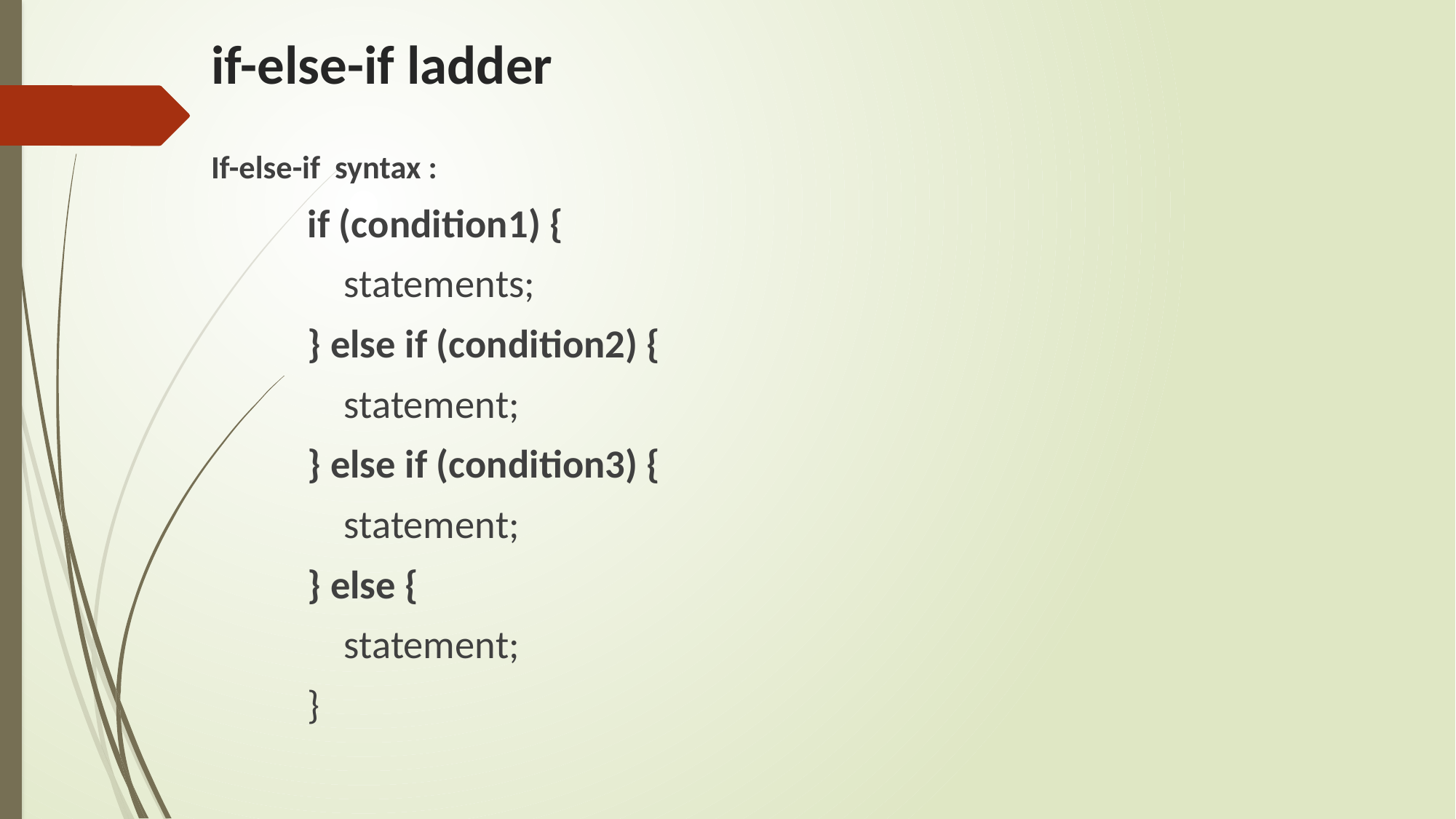

# if-else-if ladder
If-else-if  syntax :
if (condition1) {
    statements;
} else if (condition2) {
    statement;
} else if (condition3) {
    statement;
} else {
    statement;
}